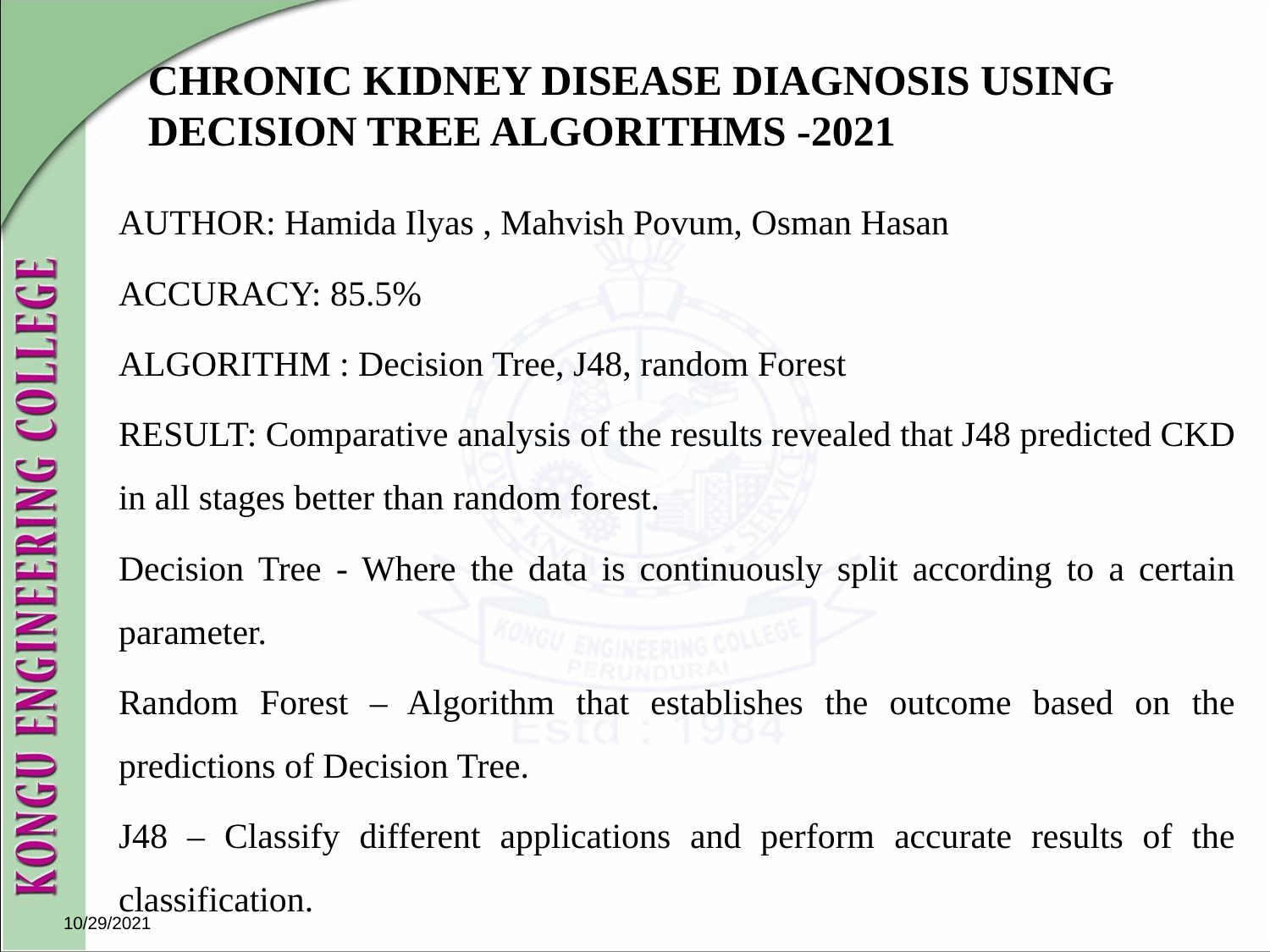

# CHRONIC KIDNEY DISEASE DIAGNOSIS USING DECISION TREE ALGORITHMS -2021
AUTHOR: Hamida Ilyas , Mahvish Povum, Osman Hasan
ACCURACY: 85.5%
ALGORITHM : Decision Tree, J48, random Forest
RESULT: Comparative analysis of the results revealed that J48 predicted CKD in all stages better than random forest.
Decision Tree - Where the data is continuously split according to a certain parameter.
Random Forest – Algorithm that establishes the outcome based on the predictions of Decision Tree.
J48 – Classify different applications and perform accurate results of the classification.

10/29/2021